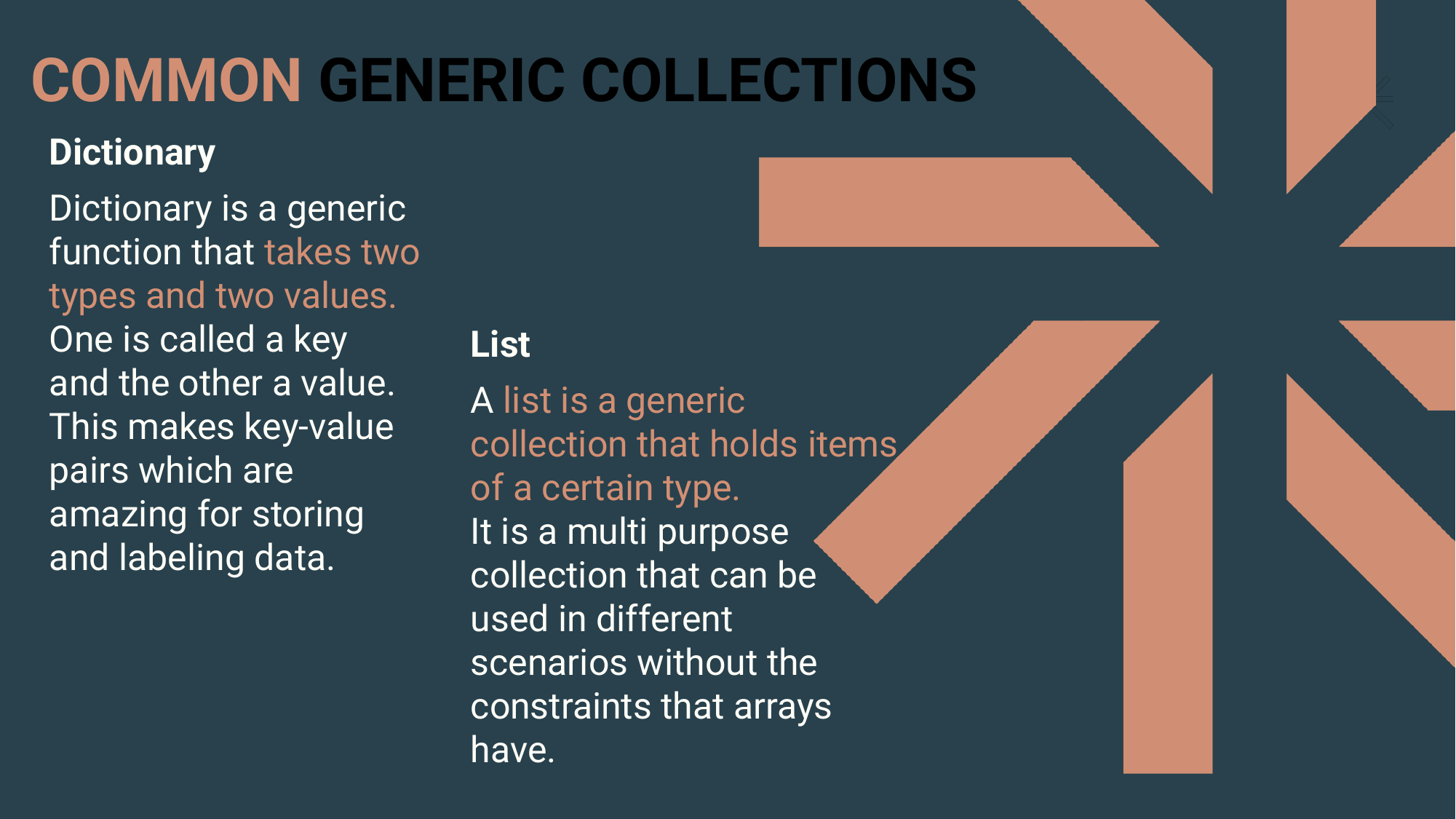

# COMMON GENERIC COLLECTIONS
Dictionary
Dictionary is a generic function that takes two types and two values. One is called a key
and the other a value. This makes key-value pairs which are amazing for storing and labeling data.
List
A list is a generic collection that holds items of a certain type.
It is a multi purpose collection that can be used in different scenarios without the constraints that arrays have.